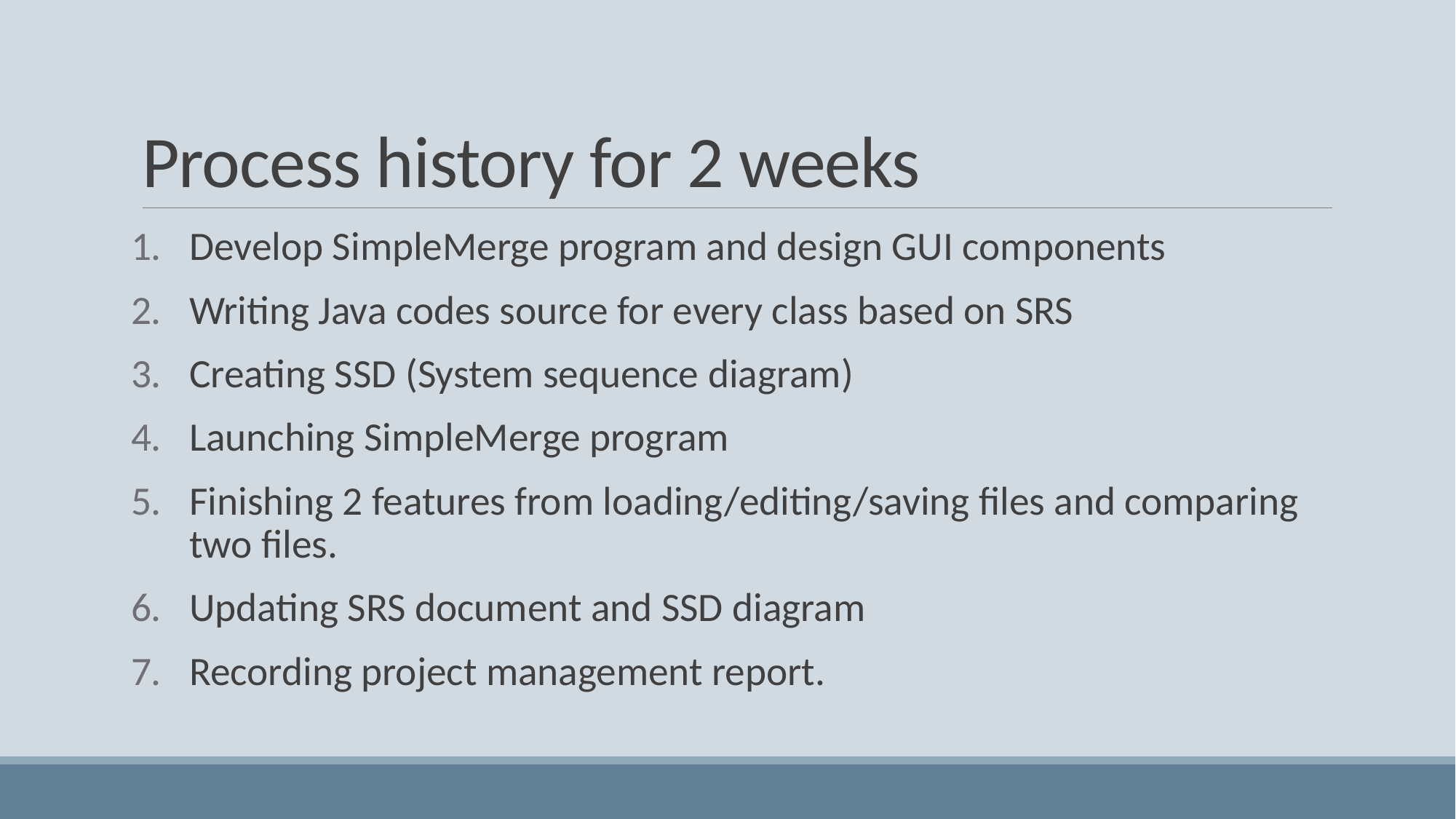

# Process history for 2 weeks
Develop SimpleMerge program and design GUI components
Writing Java codes source for every class based on SRS
Creating SSD (System sequence diagram)
Launching SimpleMerge program
Finishing 2 features from loading/editing/saving files and comparing two files.
Updating SRS document and SSD diagram
Recording project management report.